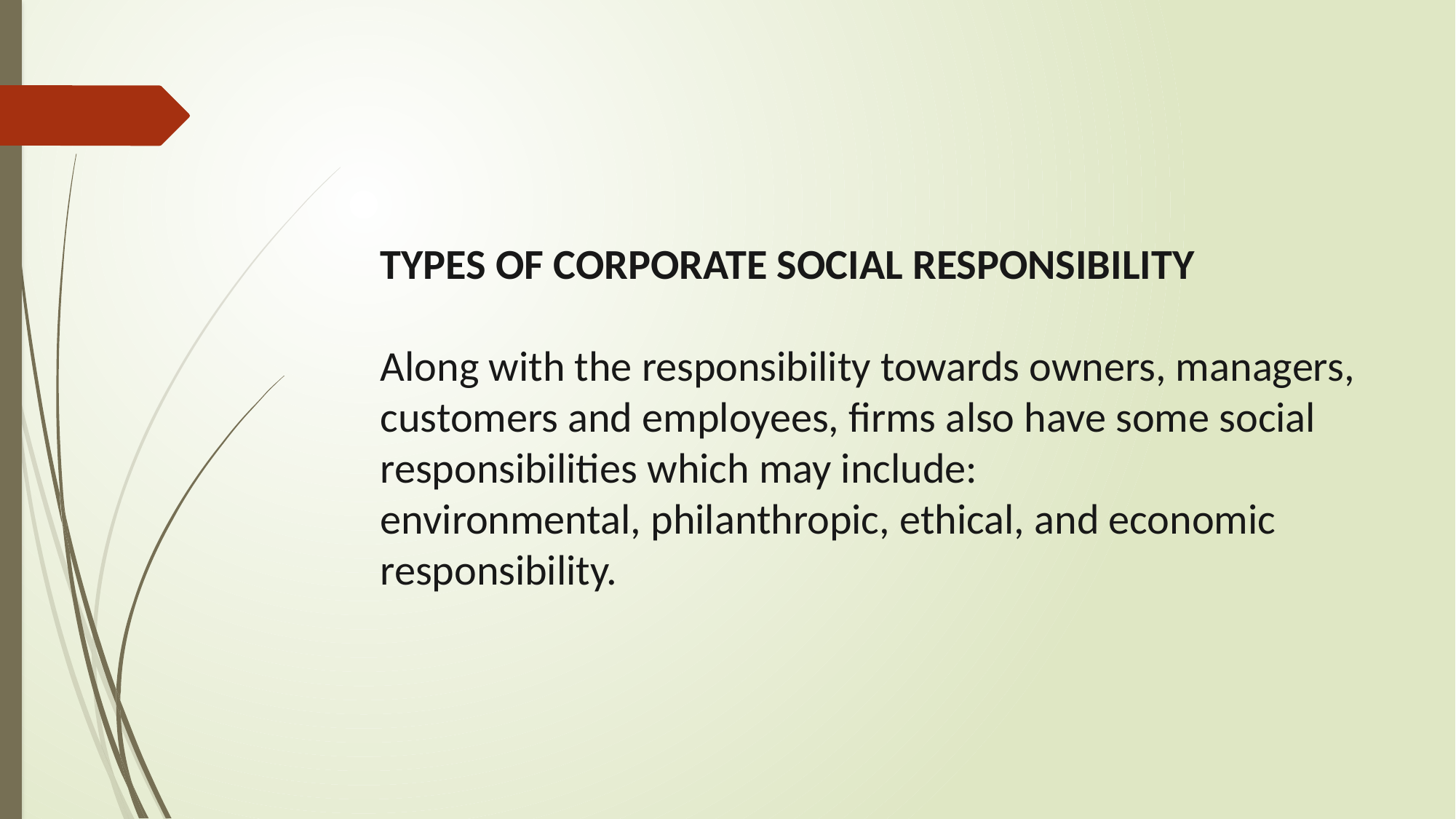

TYPES OF CORPORATE SOCIAL RESPONSIBILITY

Along with the responsibility towards owners, managers, customers and employees, firms also have some social responsibilities which may include:
environmental, philanthropic, ethical, and economic responsibility.